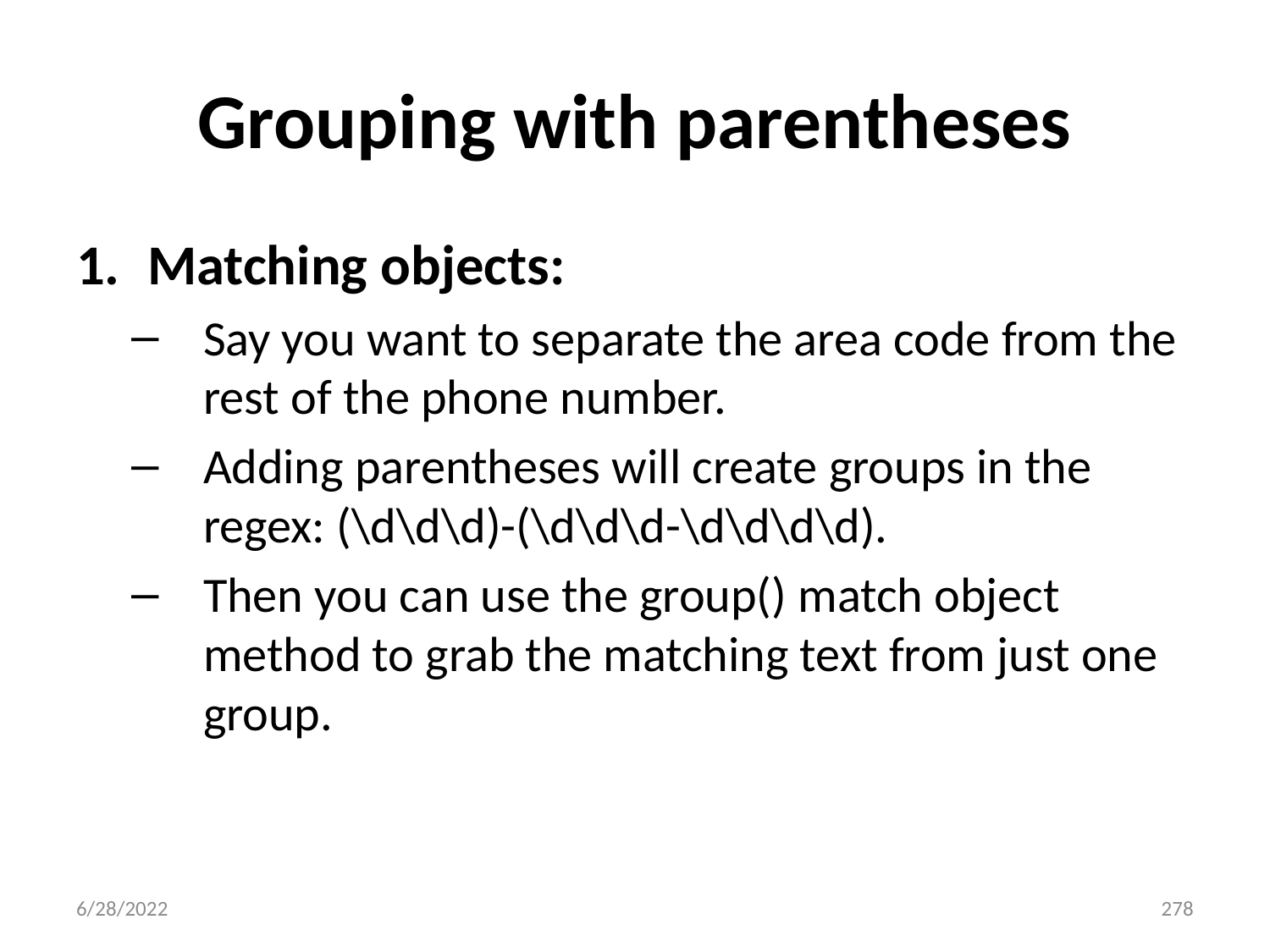

# Grouping with parentheses
Matching objects:
Say you want to separate the area code from the rest of the phone number.
Adding parentheses will create groups in the regex: (\d\d\d)-(\d\d\d-\d\d\d\d).
Then you can use the group() match object method to grab the matching text from just one group.
6/28/2022
278